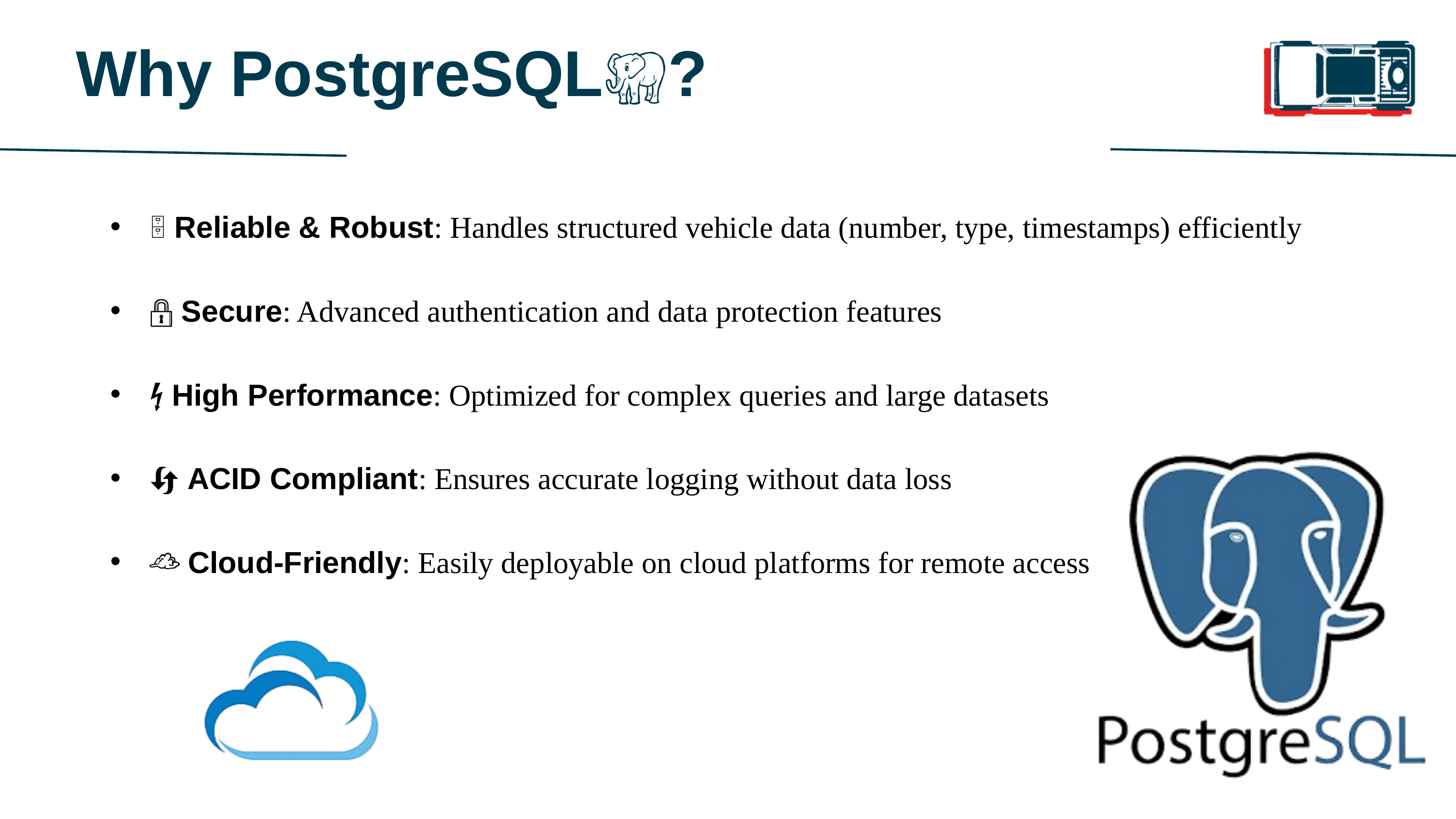

Why PostgreSQL🐘?

🗄️ Reliable & Robust: Handles structured vehicle data (number, type, timestamps) efficiently

🔒 Secure: Advanced authentication and data protection features

⚡ High Performance: Optimized for complex queries and large datasets

🔄 ACID Compliant: Ensures accurate logging without data loss

☁️ Cloud-Friendly: Easily deployable on cloud platforms for remote access